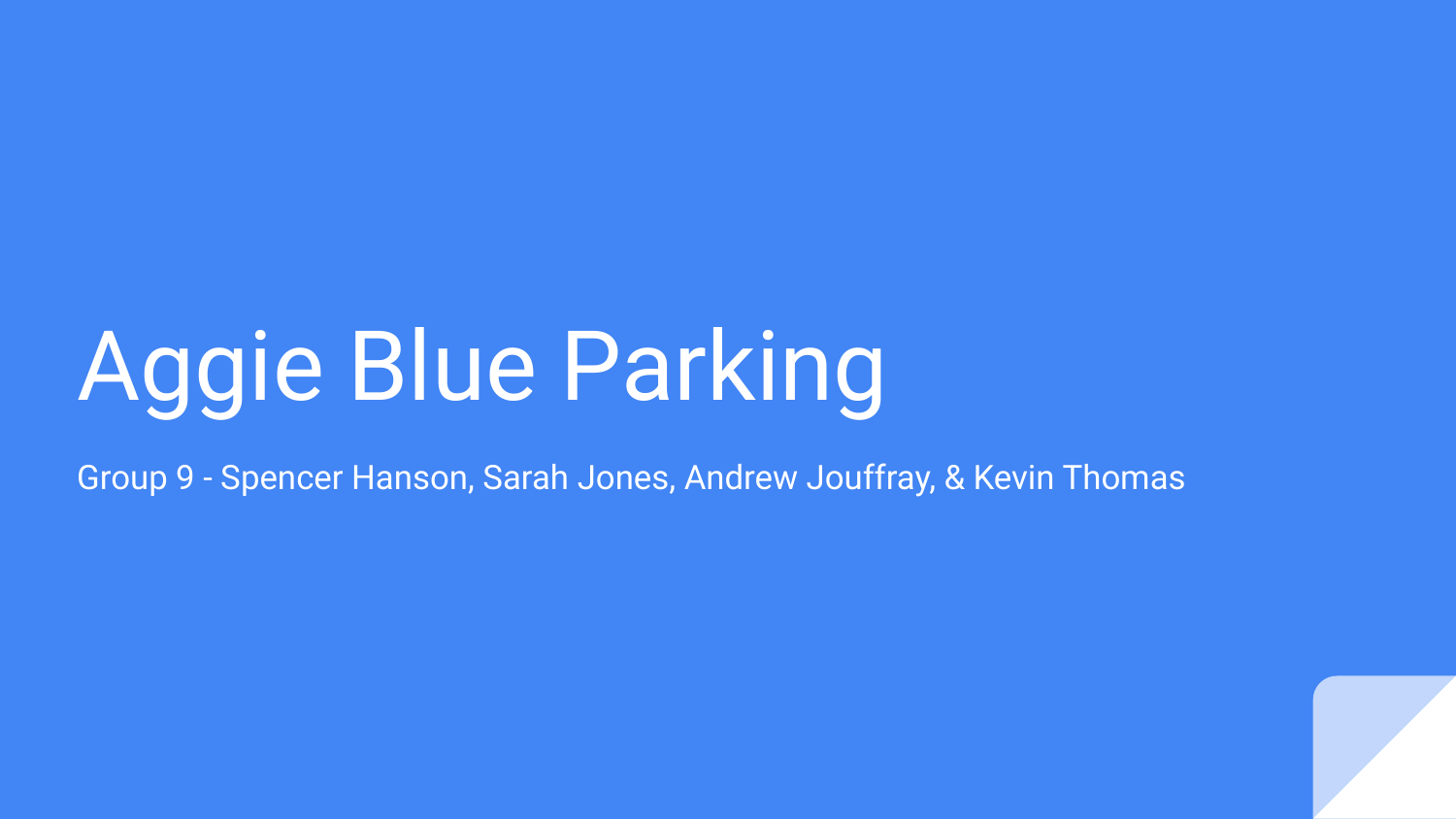

# Aggie Blue Parking
Group 9 - Spencer Hanson, Sarah Jones, Andrew Jouffray, & Kevin Thomas